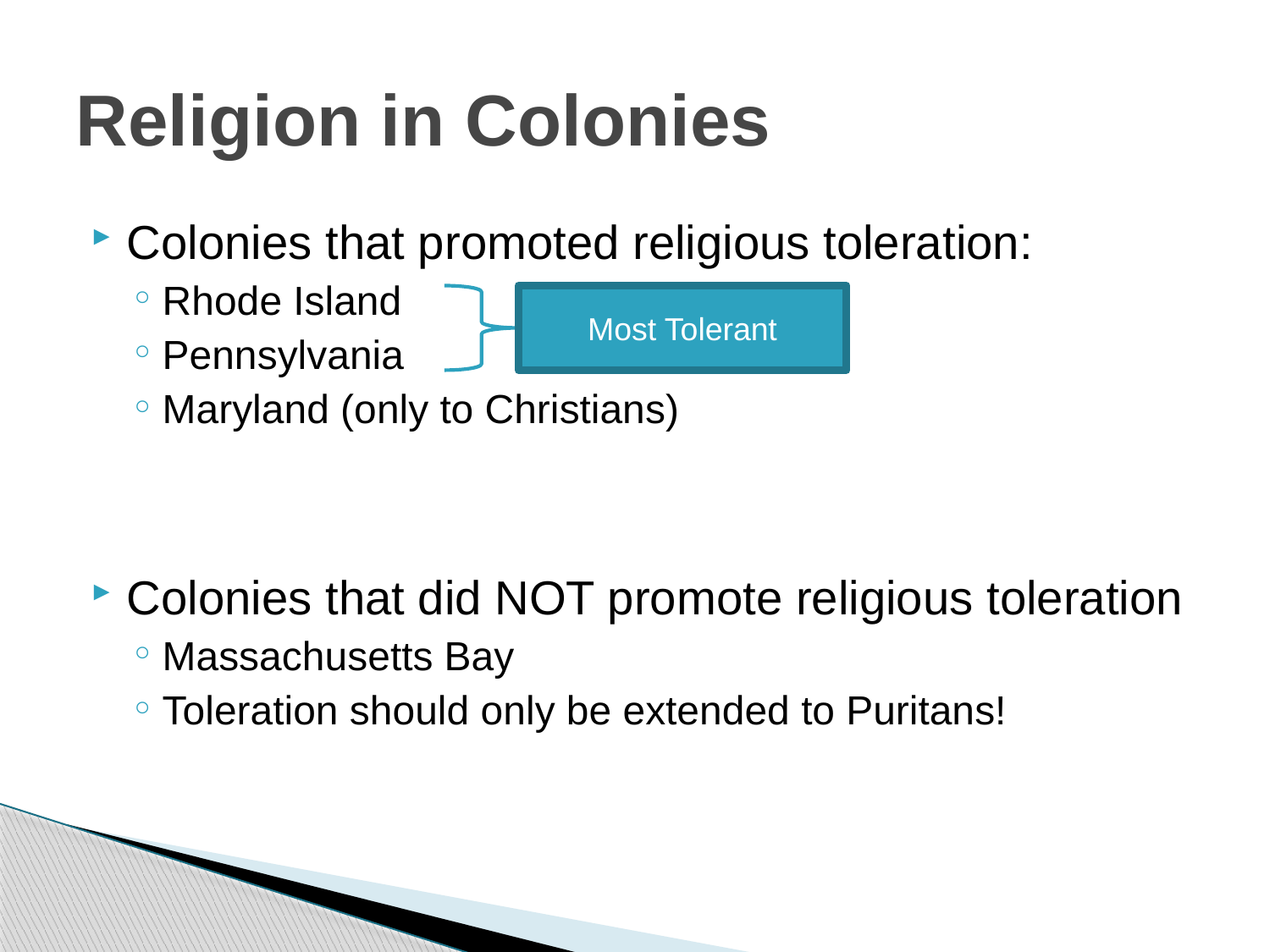

# Religion in Colonies
Colonies that promoted religious toleration:
Rhode Island
Pennsylvania
Maryland (only to Christians)

Colonies that did NOT promote religious toleration
Massachusetts Bay
Toleration should only be extended to Puritans!

Most Tolerant